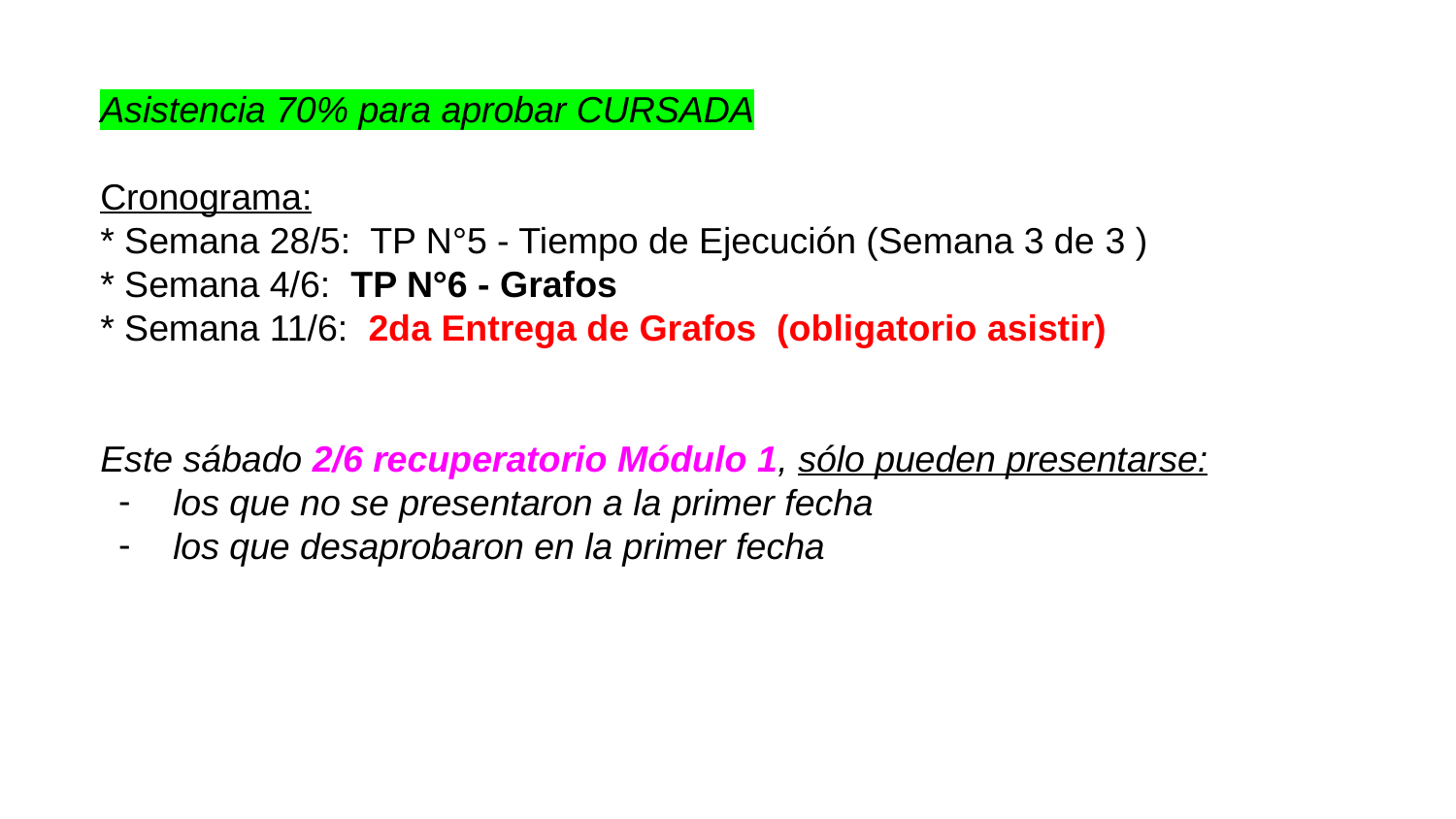

Asistencia 70% para aprobar CURSADA

Cronograma:
* Semana 28/5:  TP N°5 - Tiempo de Ejecución (Semana 3 de 3 )
* Semana 4/6:  TP N°6 - Grafos
* Semana 11/6:  2da Entrega de Grafos  (obligatorio asistir)

Este sábado 2/6 recuperatorio Módulo 1, sólo pueden presentarse:
los que no se presentaron a la primer fecha
los que desaprobaron en la primer fecha